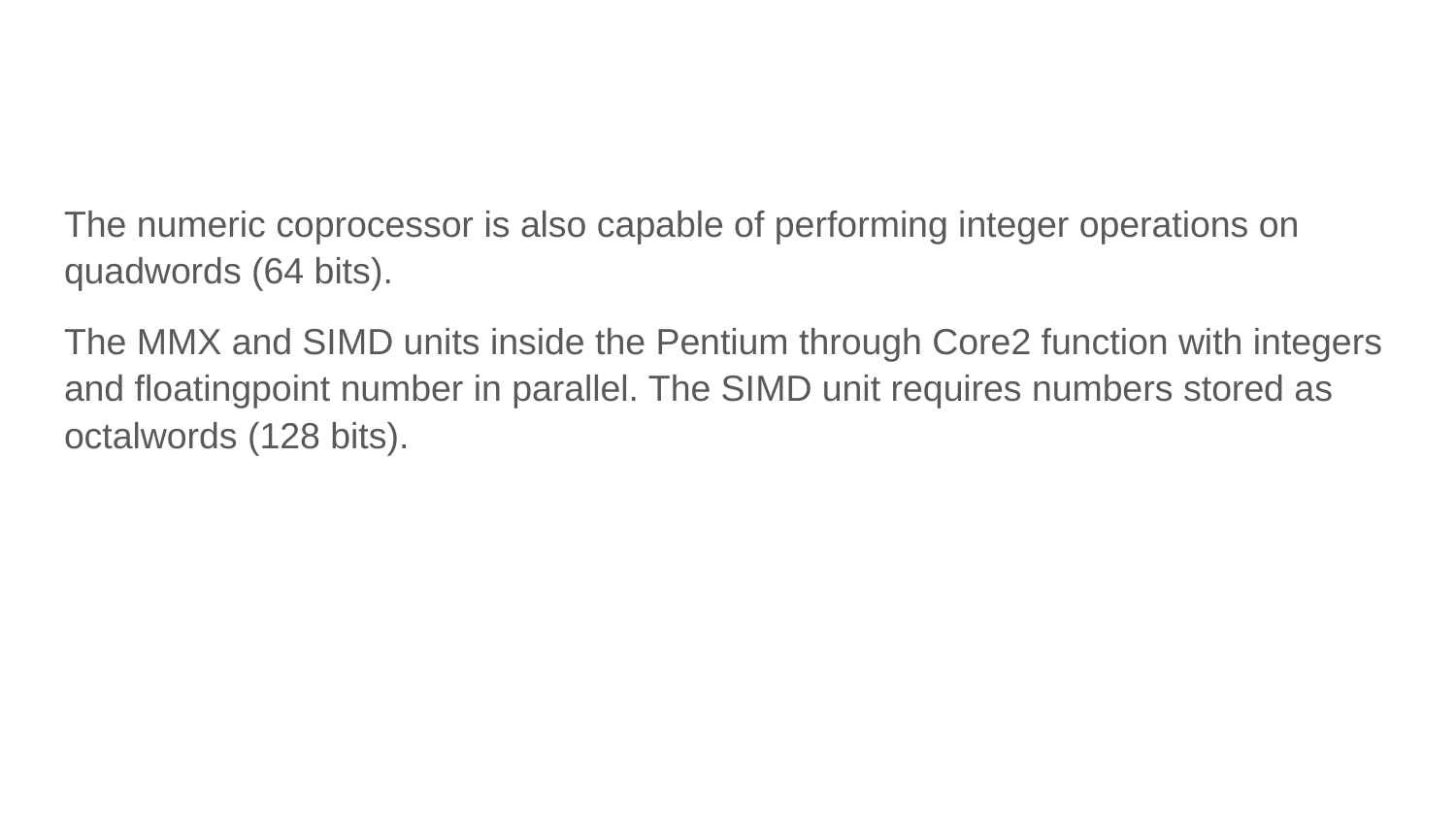

#
The numeric coprocessor is also capable of performing integer operations on quadwords (64 bits).
The MMX and SIMD units inside the Pentium through Core2 function with integers and floatingpoint number in parallel. The SIMD unit requires numbers stored as octalwords (128 bits).